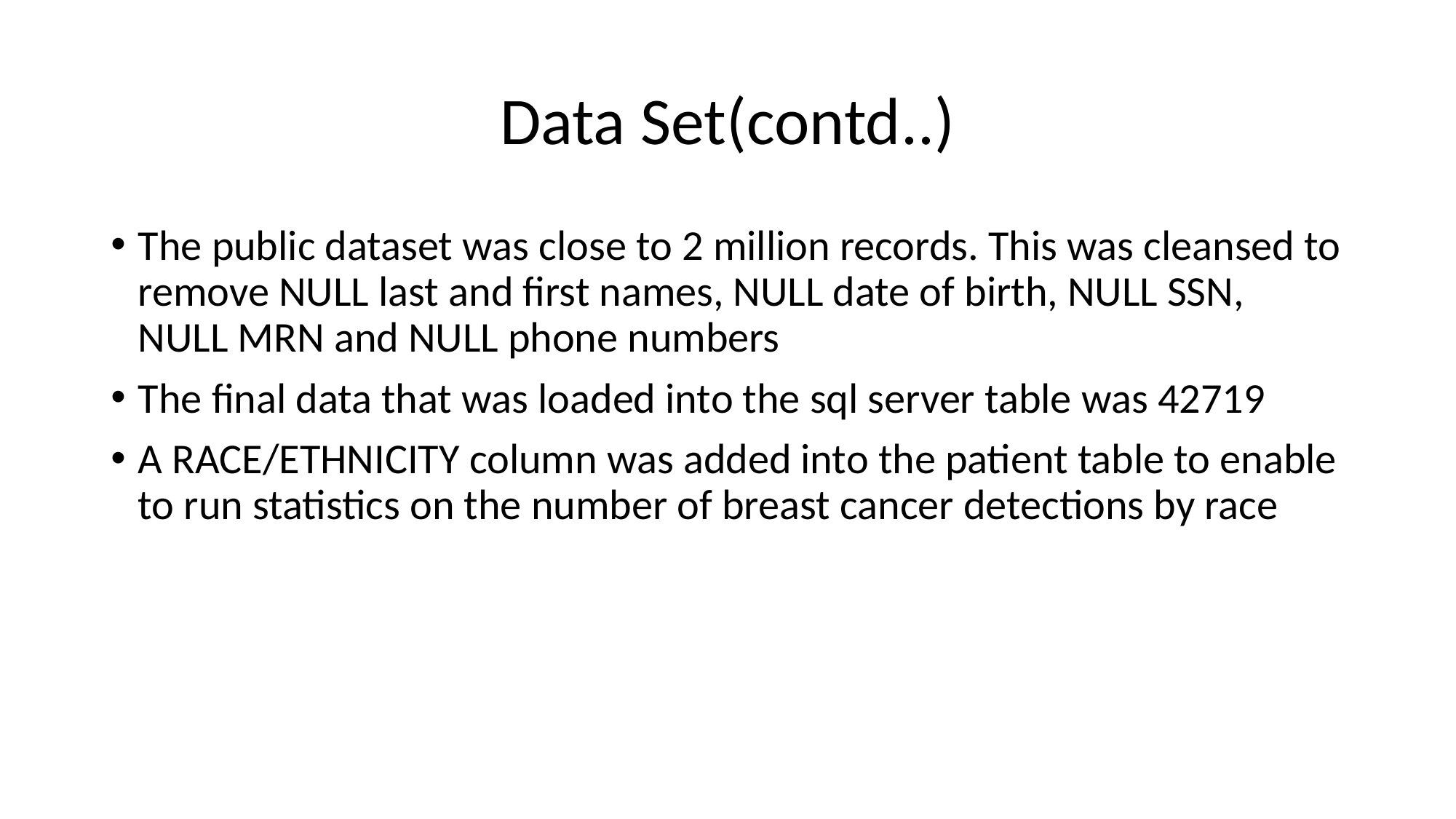

# Data Set(contd..)
The public dataset was close to 2 million records. This was cleansed to remove NULL last and first names, NULL date of birth, NULL SSN, NULL MRN and NULL phone numbers
The final data that was loaded into the sql server table was 42719
A RACE/ETHNICITY column was added into the patient table to enable to run statistics on the number of breast cancer detections by race